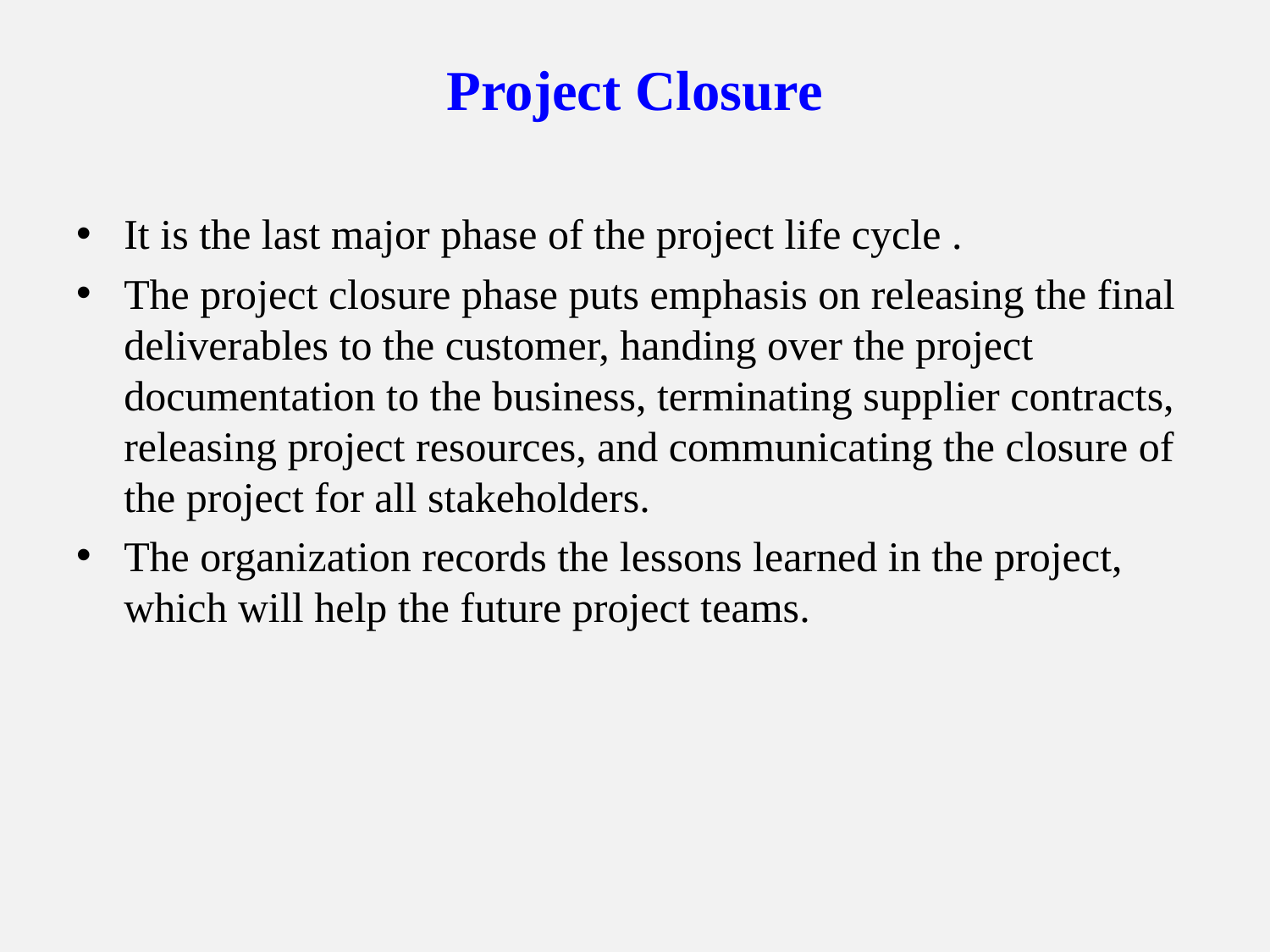

# Project Closure
It is the last major phase of the project life cycle .
The project closure phase puts emphasis on releasing the final deliverables to the customer, handing over the project documentation to the business, terminating supplier contracts, releasing project resources, and communicating the closure of the project for all stakeholders.
The organization records the lessons learned in the project, which will help the future project teams.